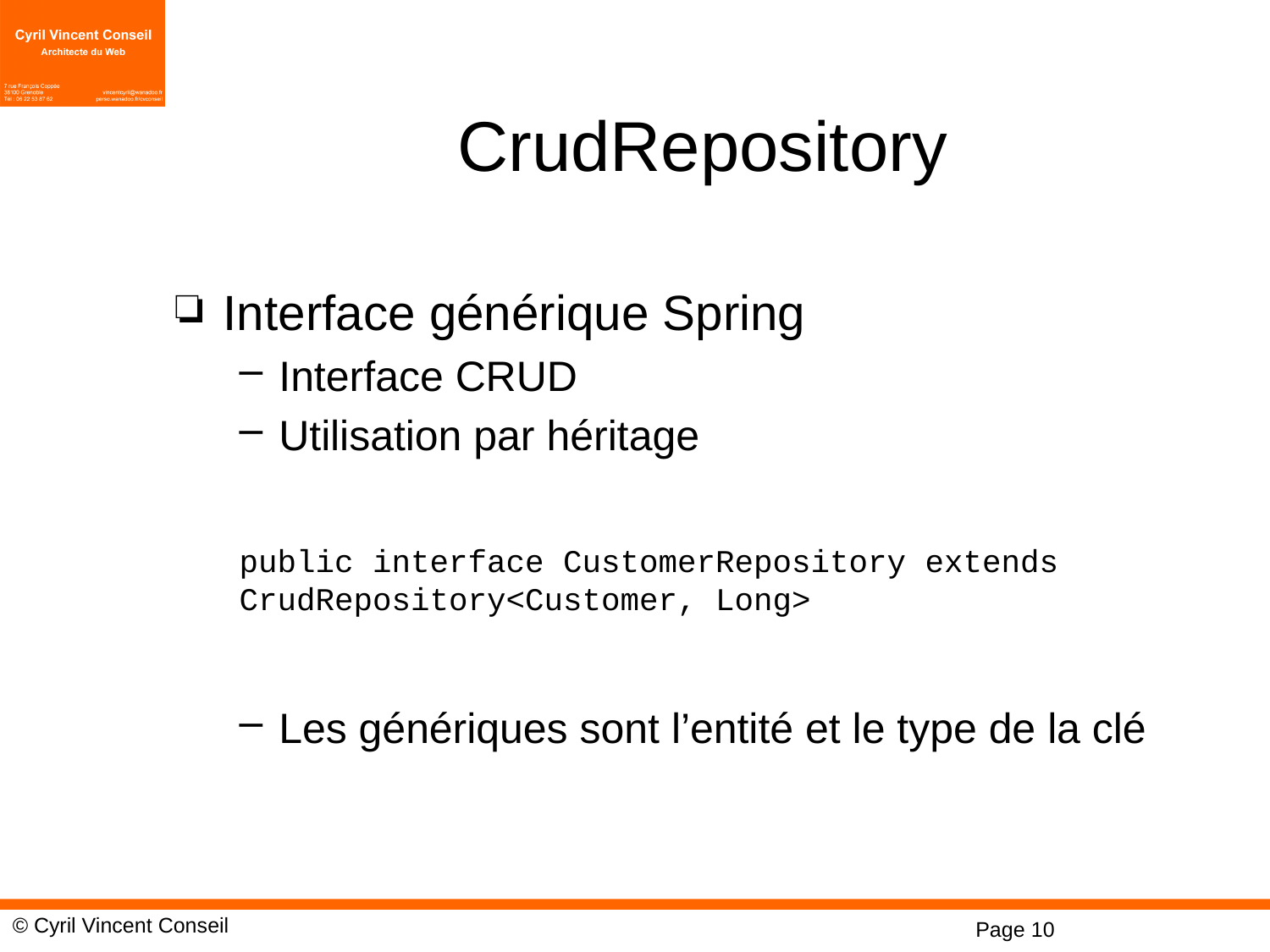

# CrudRepository
Interface générique Spring
Interface CRUD
Utilisation par héritage

public interface CustomerRepository extends CrudRepository<Customer, Long>

Les génériques sont l’entité et le type de la clé